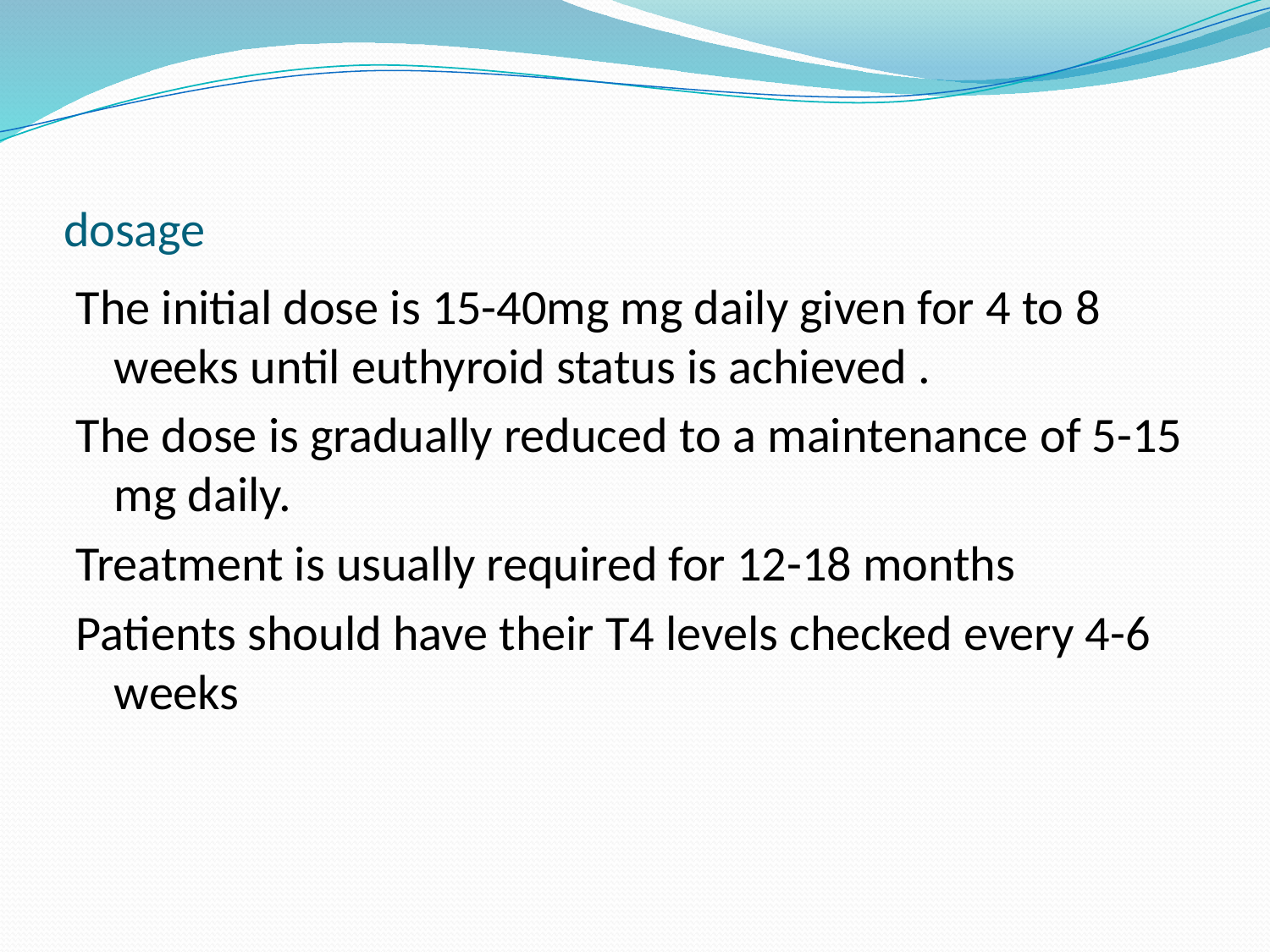

# dosage
The initial dose is 15-40mg mg daily given for 4 to 8 weeks until euthyroid status is achieved .
The dose is gradually reduced to a maintenance of 5-15 mg daily.
Treatment is usually required for 12-18 months
Patients should have their T4 levels checked every 4-6 weeks